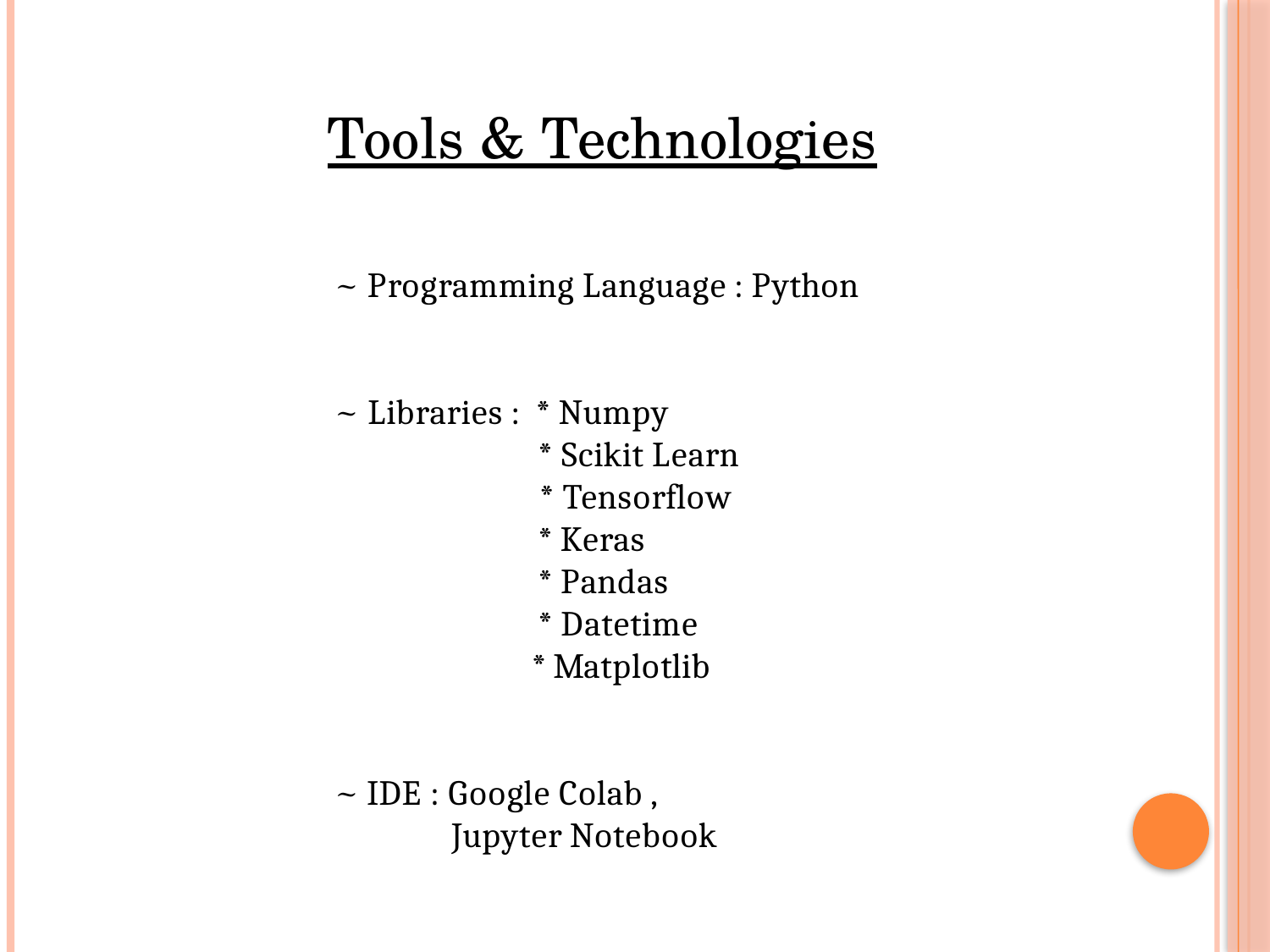

Tools & Technologies
~ Programming Language : Python

~ Libraries :  * Numpy
                          * Scikit Learn
	          * Tensorflow
                          * Keras
                          * Pandas
                          * Datetime
	         * Matplotlib

~ IDE : Google Colab ,
               Jupyter Notebook